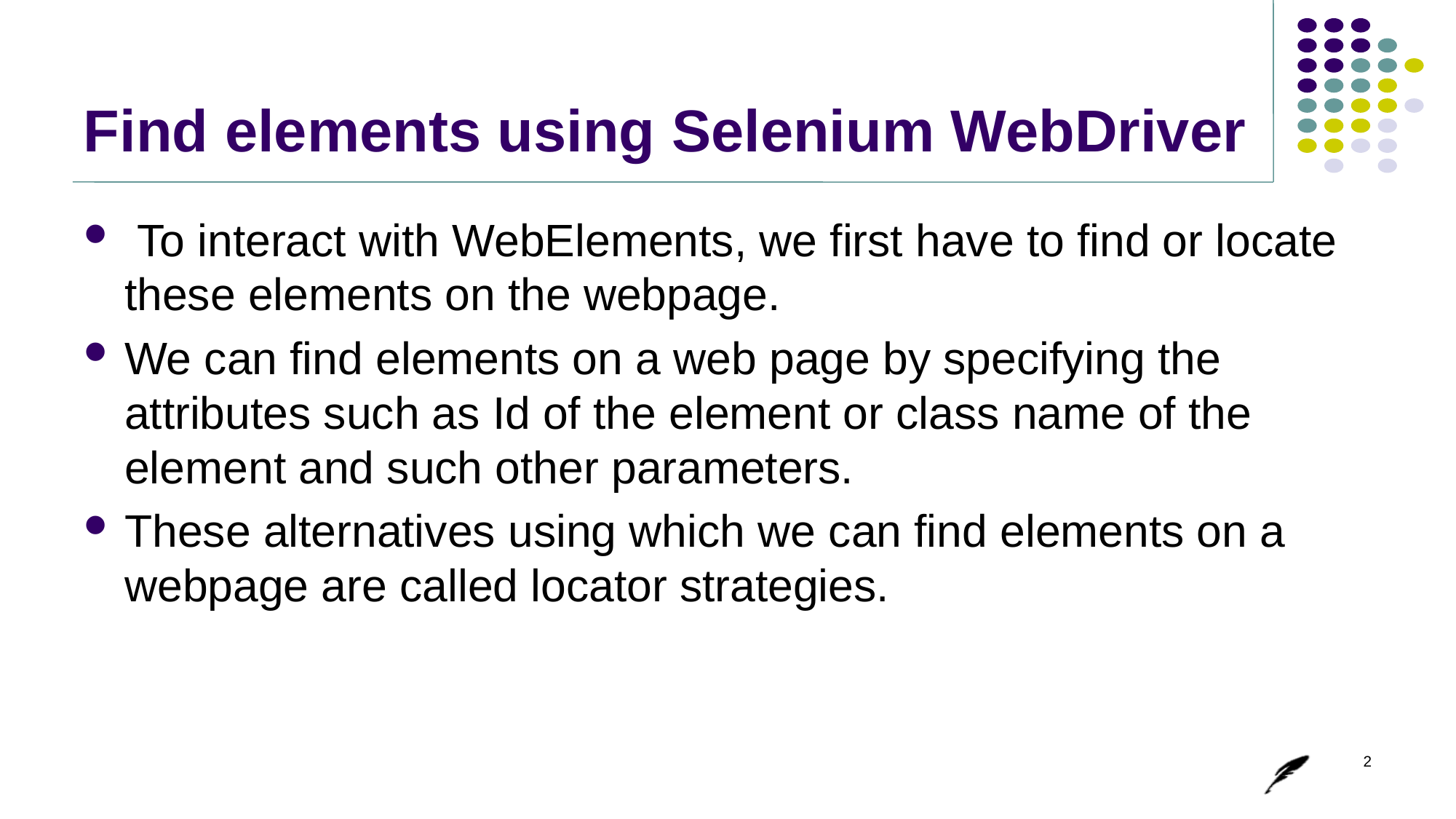

# Find elements using Selenium WebDriver
 To interact with WebElements, we first have to find or locate these elements on the webpage.
We can find elements on a web page by specifying the attributes such as Id of the element or class name of the element and such other parameters.
These alternatives using which we can find elements on a webpage are called locator strategies.
2